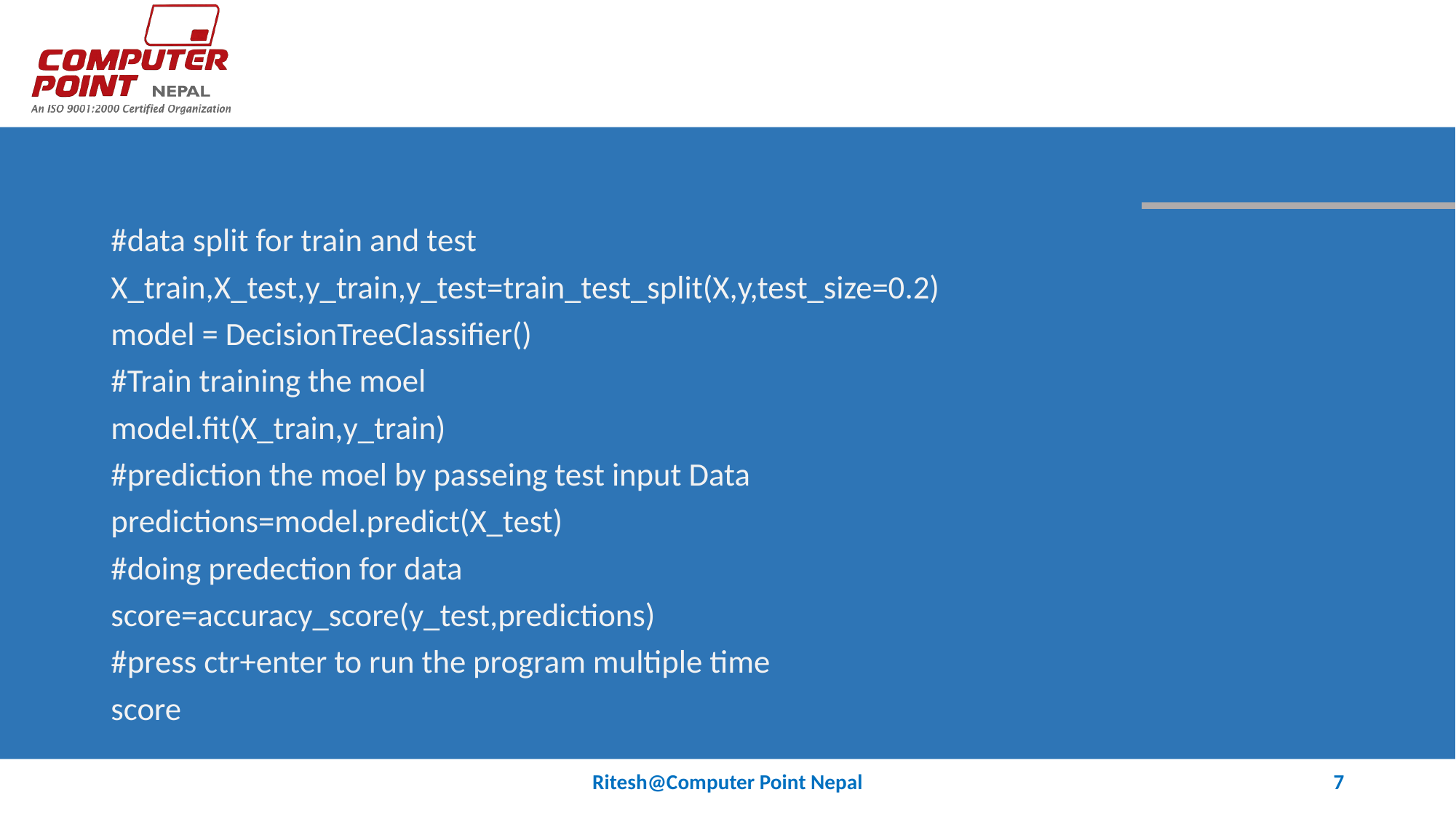

#
#data split for train and test
X_train,X_test,y_train,y_test=train_test_split(X,y,test_size=0.2)
model = DecisionTreeClassifier()
#Train training the moel
model.fit(X_train,y_train)
#prediction the moel by passeing test input Data
predictions=model.predict(X_test)
#doing predection for data
score=accuracy_score(y_test,predictions)
#press ctr+enter to run the program multiple time
score

Ritesh@Computer Point Nepal

7